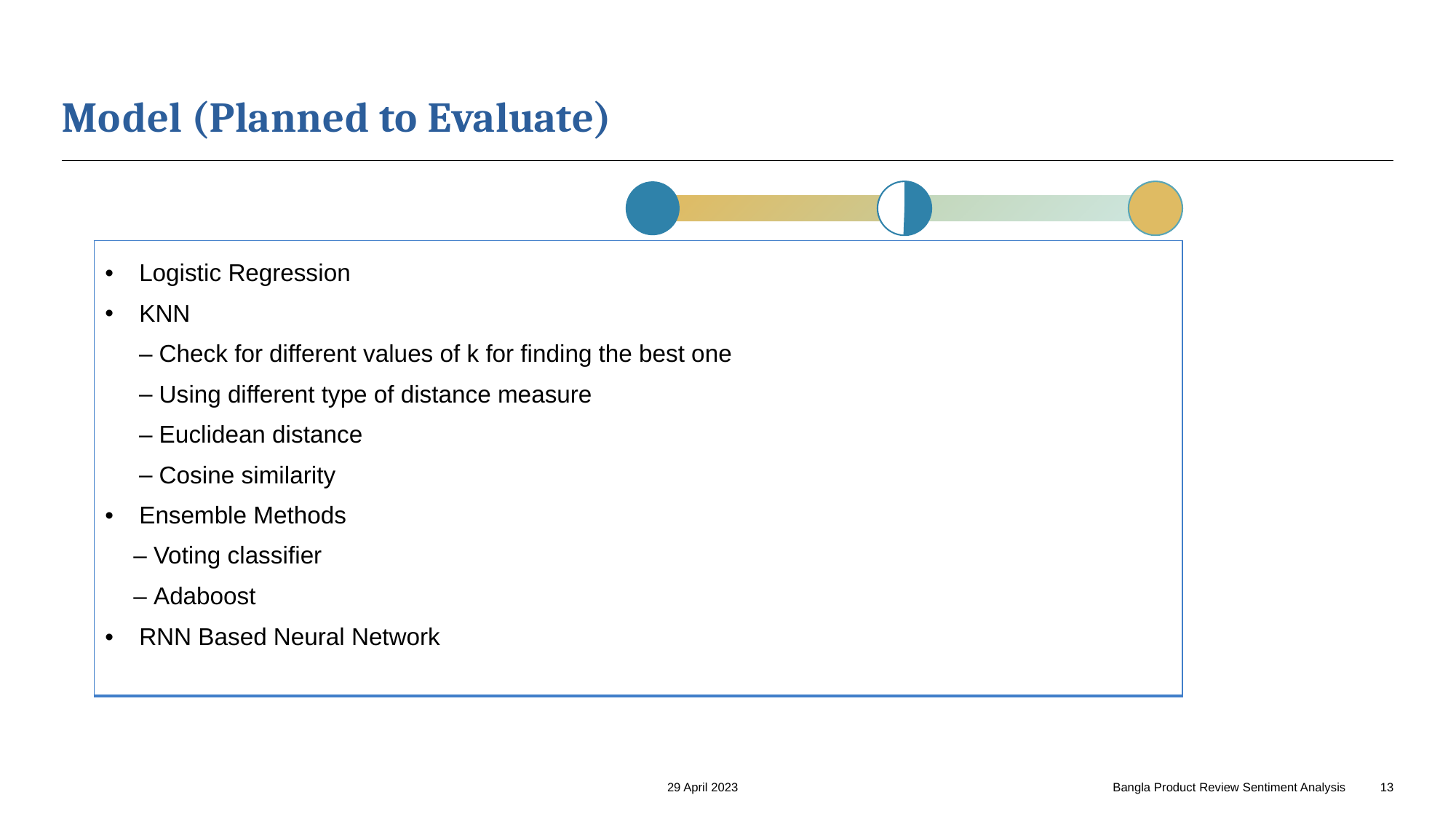

# Model (Planned to Evaluate)

| Logistic Regression KNN Check for different values of k for finding the best one Using different type of distance measure Euclidean distance Cosine similarity Ensemble Methods Voting classifier Adaboost RNN Based Neural Network |
| --- |
29 April 2023
Bangla Product Review Sentiment Analysis
13